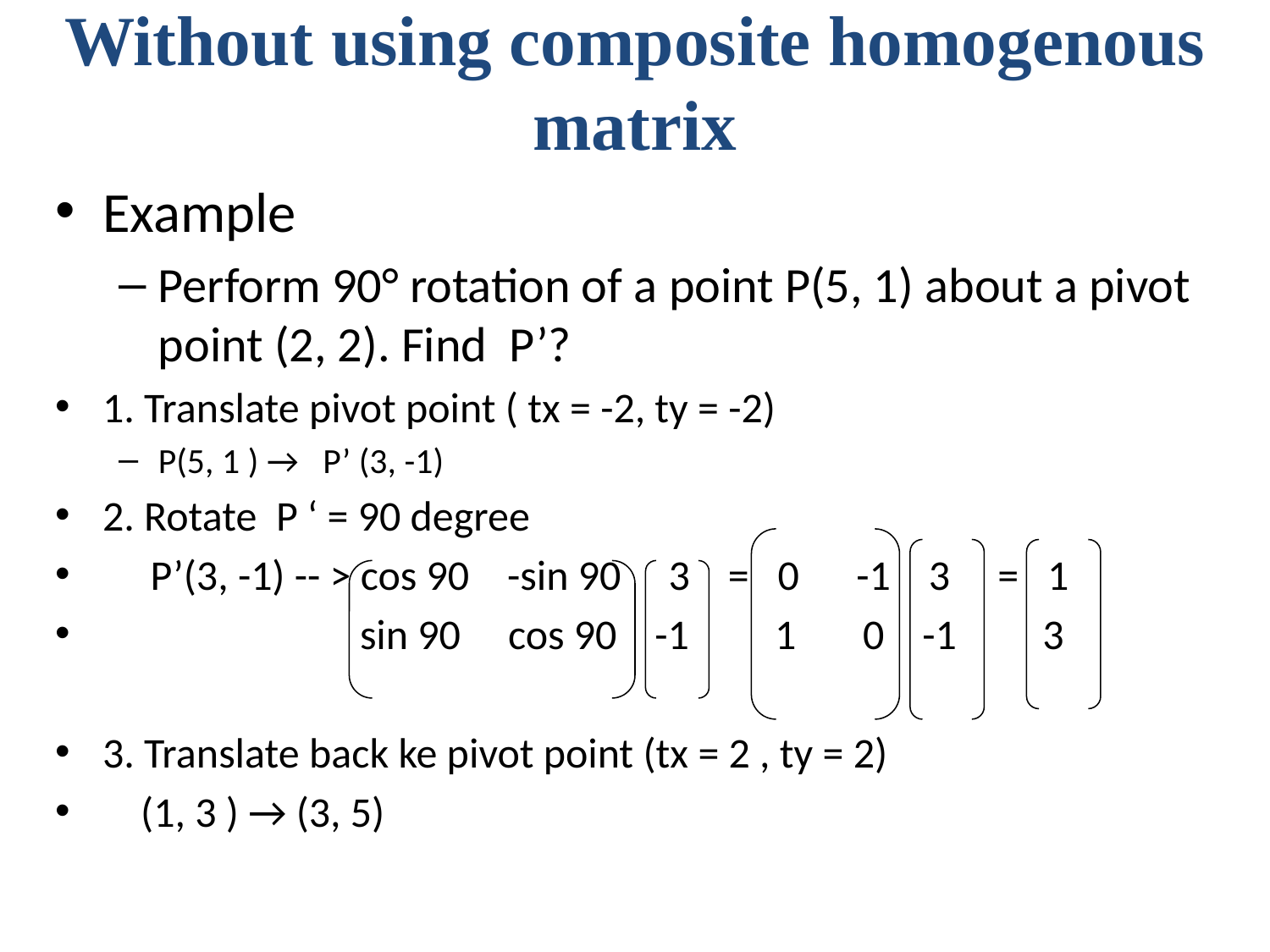

# Without using composite homogenous matrix
Example
Perform 90° rotation of a point P(5, 1) about a pivot point (2, 2). Find  P’?
1. Translate pivot point ( tx = -2, ty = -2)
P(5, 1 ) →   P’ (3, -1)
2. Rotate  P ‘ = 90 degree
     P’(3, -1) -- > cos 90    -sin 90     3    =   0      -1    3     =   1
                           sin 90     cos 90    -1         1       0    -1         3

3. Translate back ke pivot point (tx = 2 , ty = 2)
    (1, 3 ) → (3, 5)